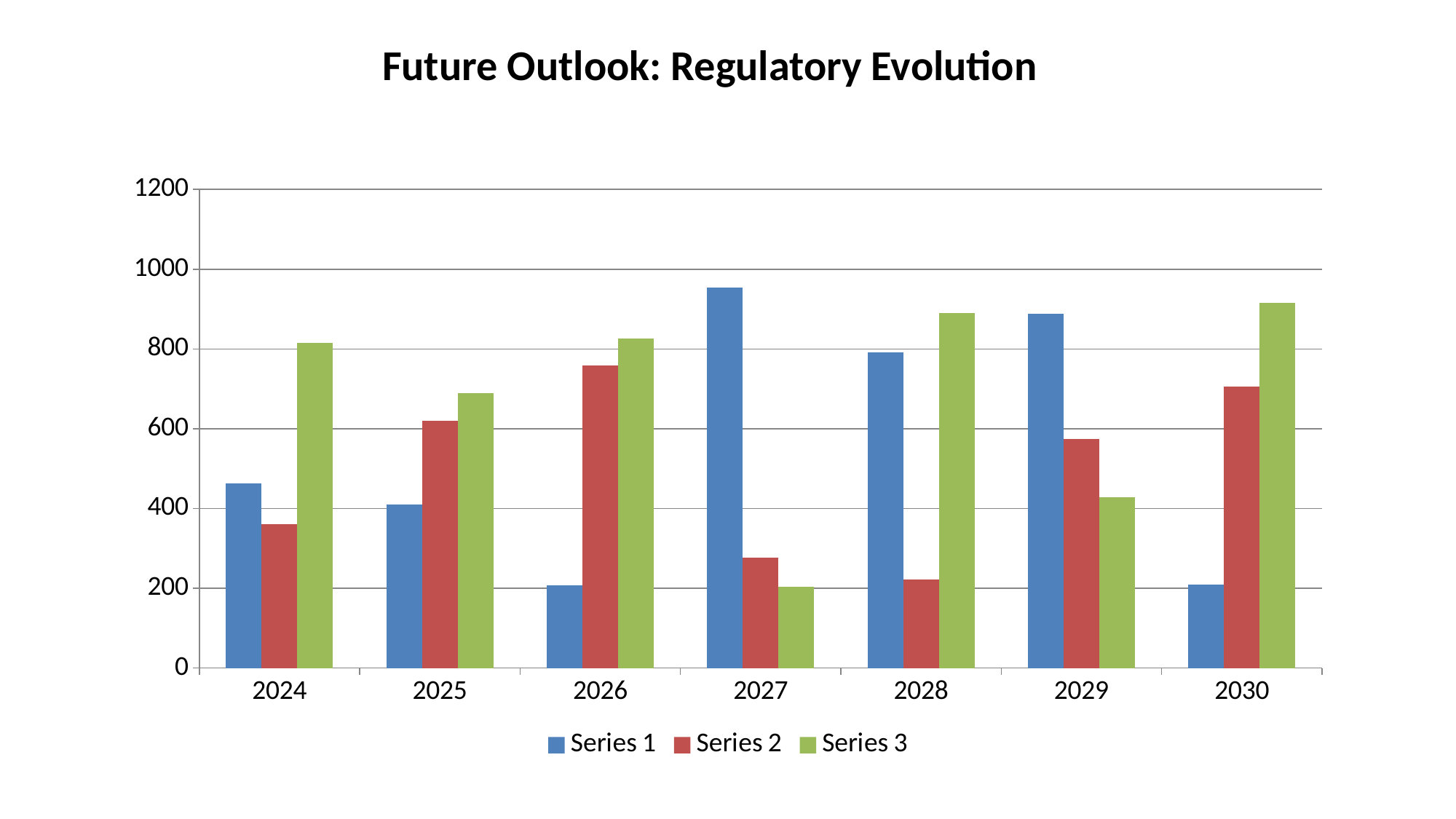

Future Outlook: Regulatory Evolution
#

### Chart

| Category | Series 1 | Series 2 | Series 3 |
|---|---|---|---|
| 2024 | 462.0 | 361.0 | 815.0 |
| 2025 | 410.0 | 620.0 | 690.0 |
| 2026 | 208.0 | 759.0 | 826.0 |
| 2027 | 953.0 | 277.0 | 203.0 |
| 2028 | 791.0 | 222.0 | 890.0 |
| 2029 | 888.0 | 574.0 | 428.0 |
| 2030 | 209.0 | 706.0 | 915.0 |